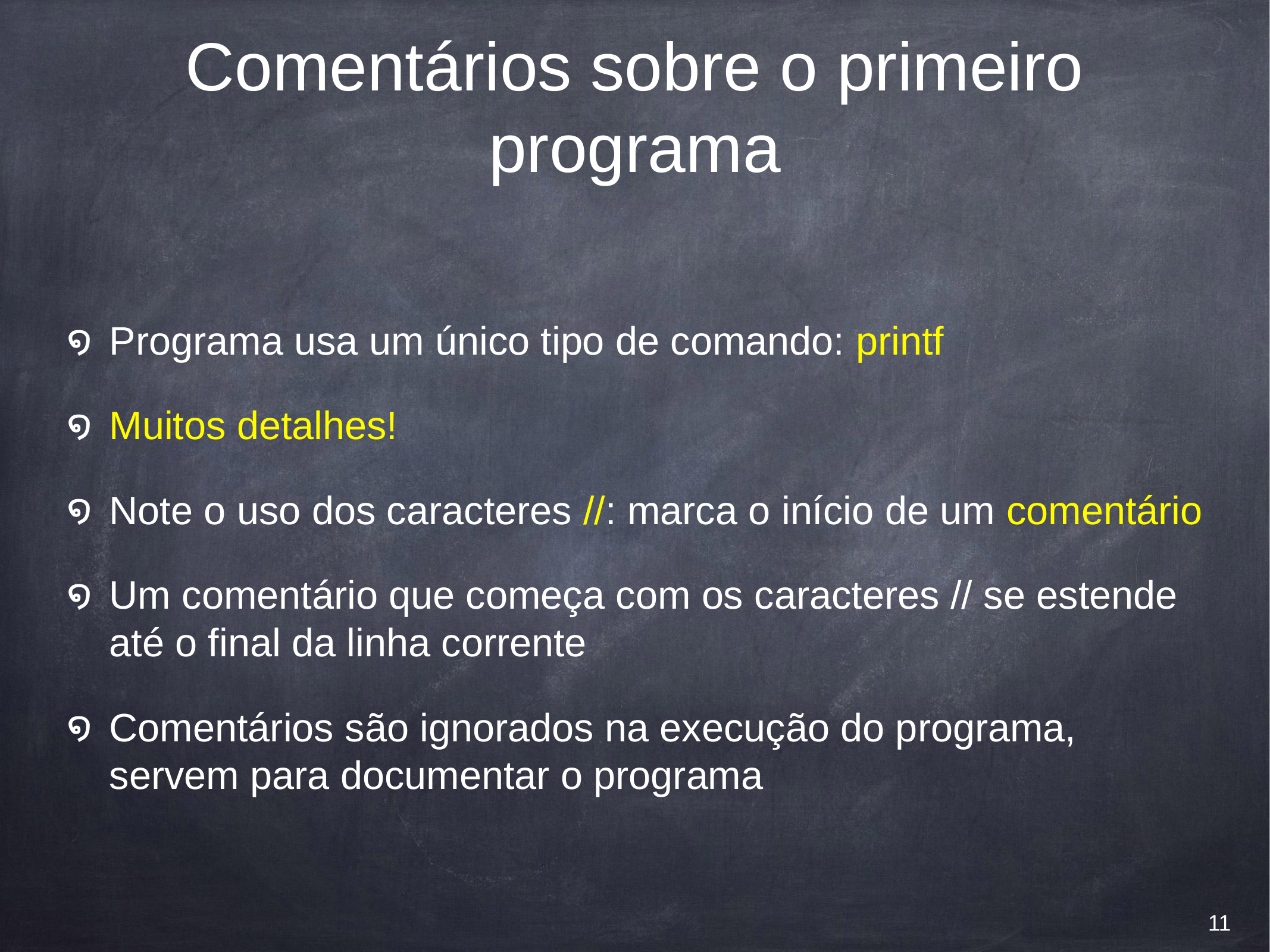

# Comentários sobre o primeiro programa
Programa usa um único tipo de comando: printf
Muitos detalhes!
Note o uso dos caracteres //: marca o início de um comentário
Um comentário que começa com os caracteres // se estende até o final da linha corrente
Comentários são ignorados na execução do programa, servem para documentar o programa
11